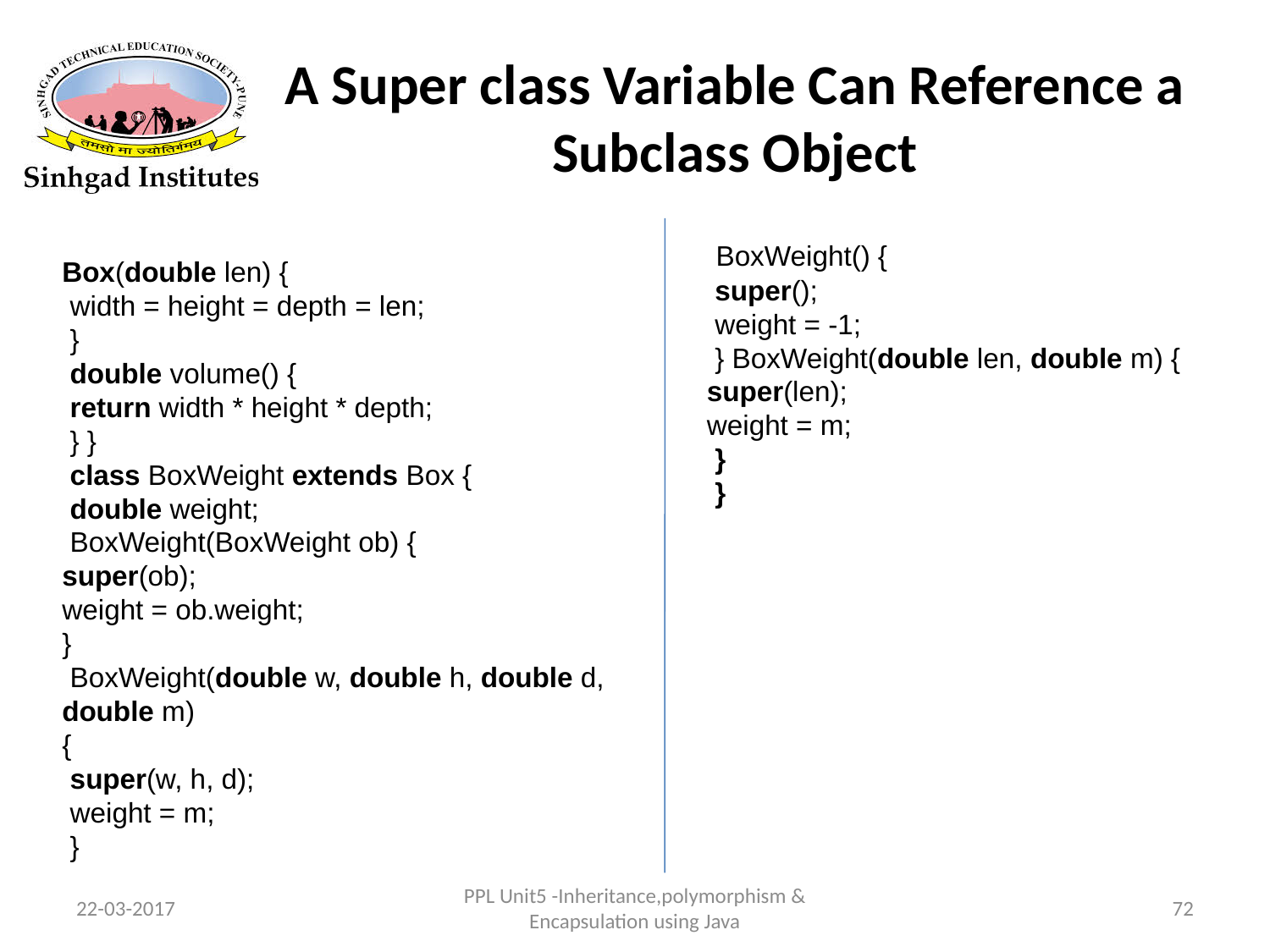

# A Super class Variable Can Reference a Subclass Object
 BoxWeight() {
 super();
 weight = -1;
 } BoxWeight(double len, double m) {
super(len);
weight = m;
 }
 }
Box(double len) {
 width = height = depth = len;
 }
 double volume() {
 return width * height * depth;
 } }
 class BoxWeight extends Box {
 double weight;
 BoxWeight(BoxWeight ob) {
super(ob);
weight = ob.weight;
}
 BoxWeight(double w, double h, double d, double m)
{
 super(w, h, d);
 weight = m;
 }
22-03-2017
PPL Unit5 -Inheritance,polymorphism & Encapsulation using Java
72